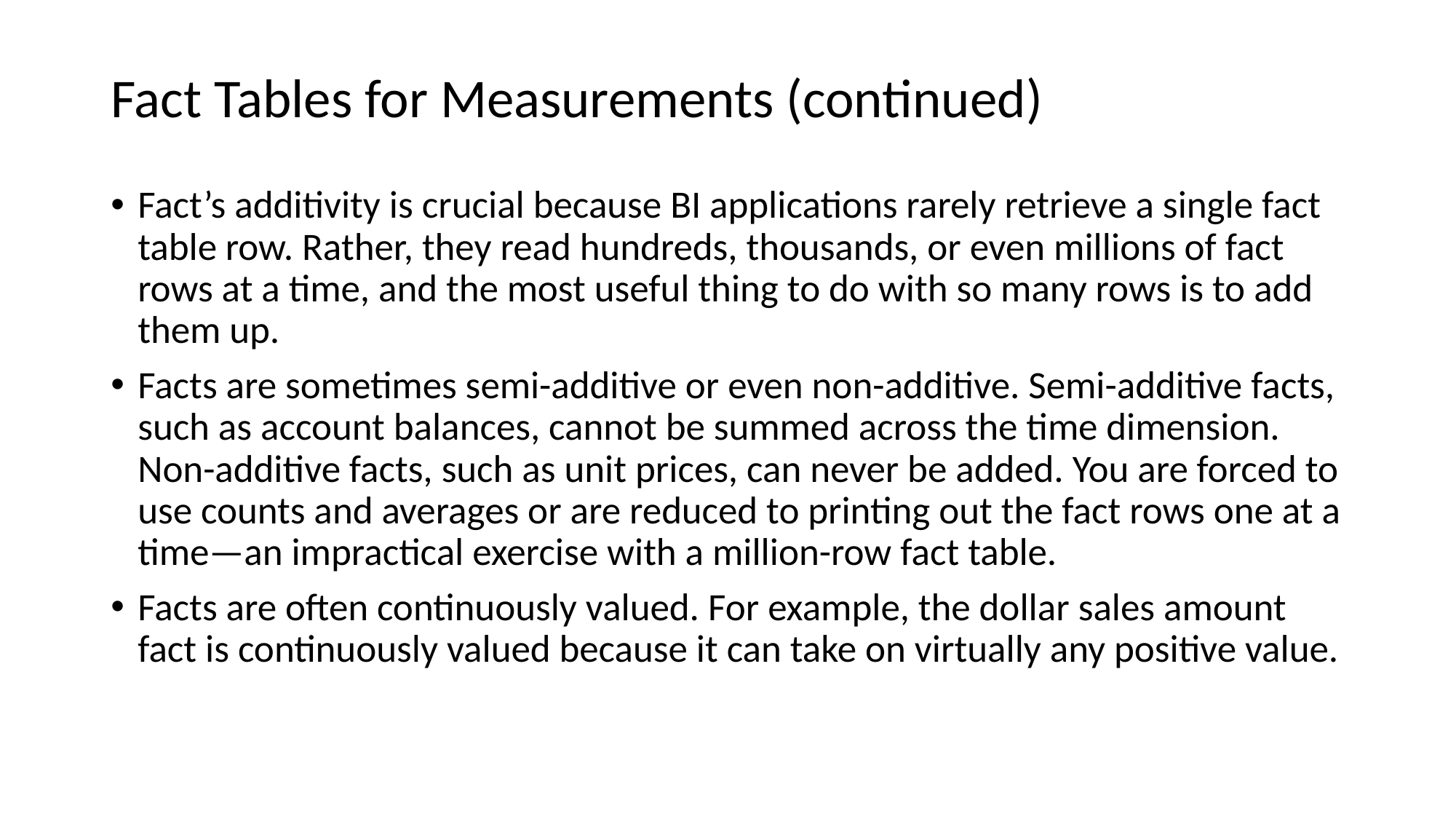

# Fact Tables for Measurements (continued)
Fact’s additivity is crucial because BI applications rarely retrieve a single fact table row. Rather, they read hundreds, thousands, or even millions of fact rows at a time, and the most useful thing to do with so many rows is to add them up.
Facts are sometimes semi-additive or even non-additive. Semi-additive facts, such as account balances, cannot be summed across the time dimension. Non-additive facts, such as unit prices, can never be added. You are forced to use counts and averages or are reduced to printing out the fact rows one at a time—an impractical exercise with a million-row fact table.
Facts are often continuously valued. For example, the dollar sales amount fact is continuously valued because it can take on virtually any positive value.